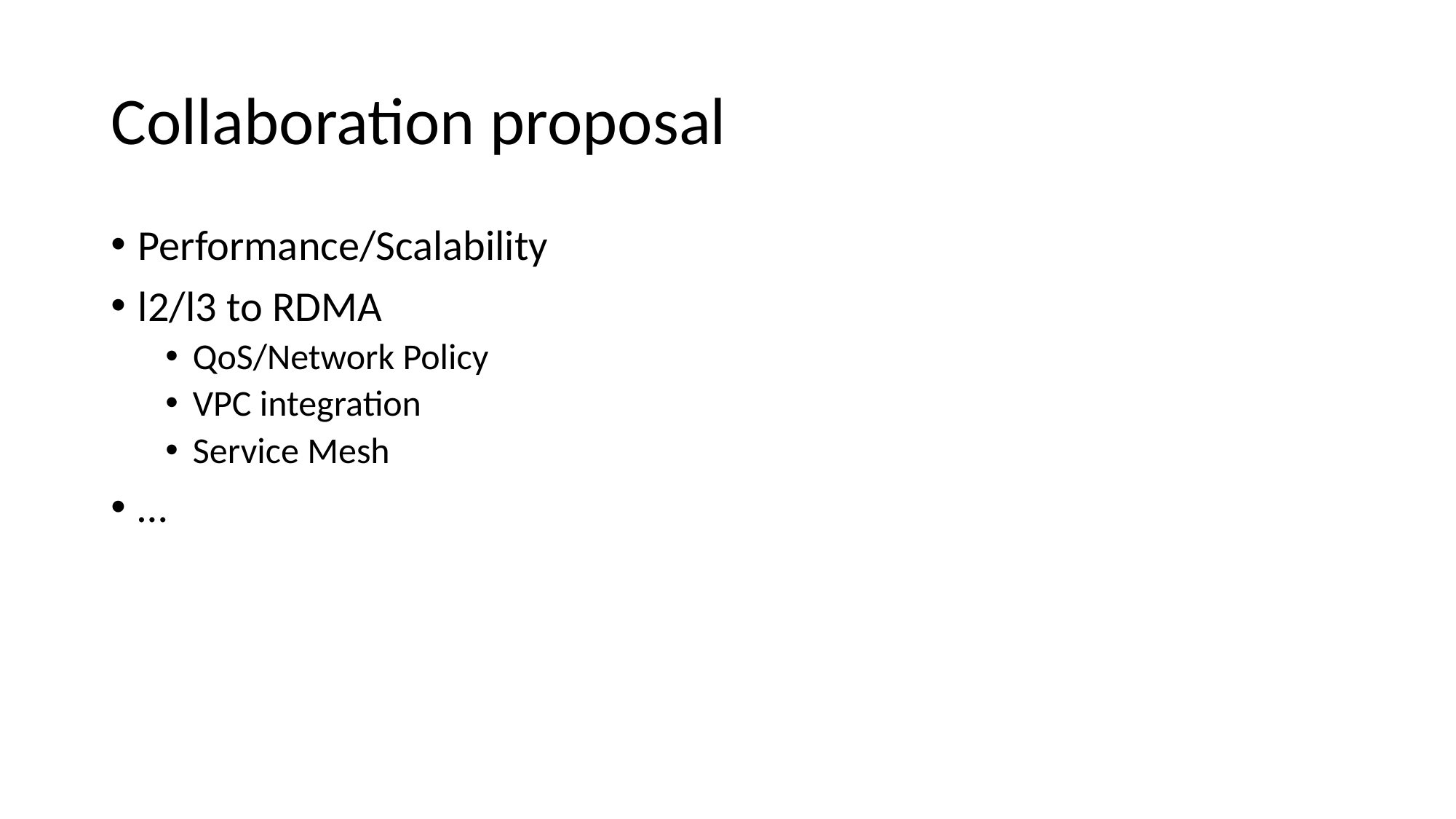

# Collaboration proposal
Performance/Scalability
l2/l3 to RDMA
QoS/Network Policy
VPC integration
Service Mesh
…